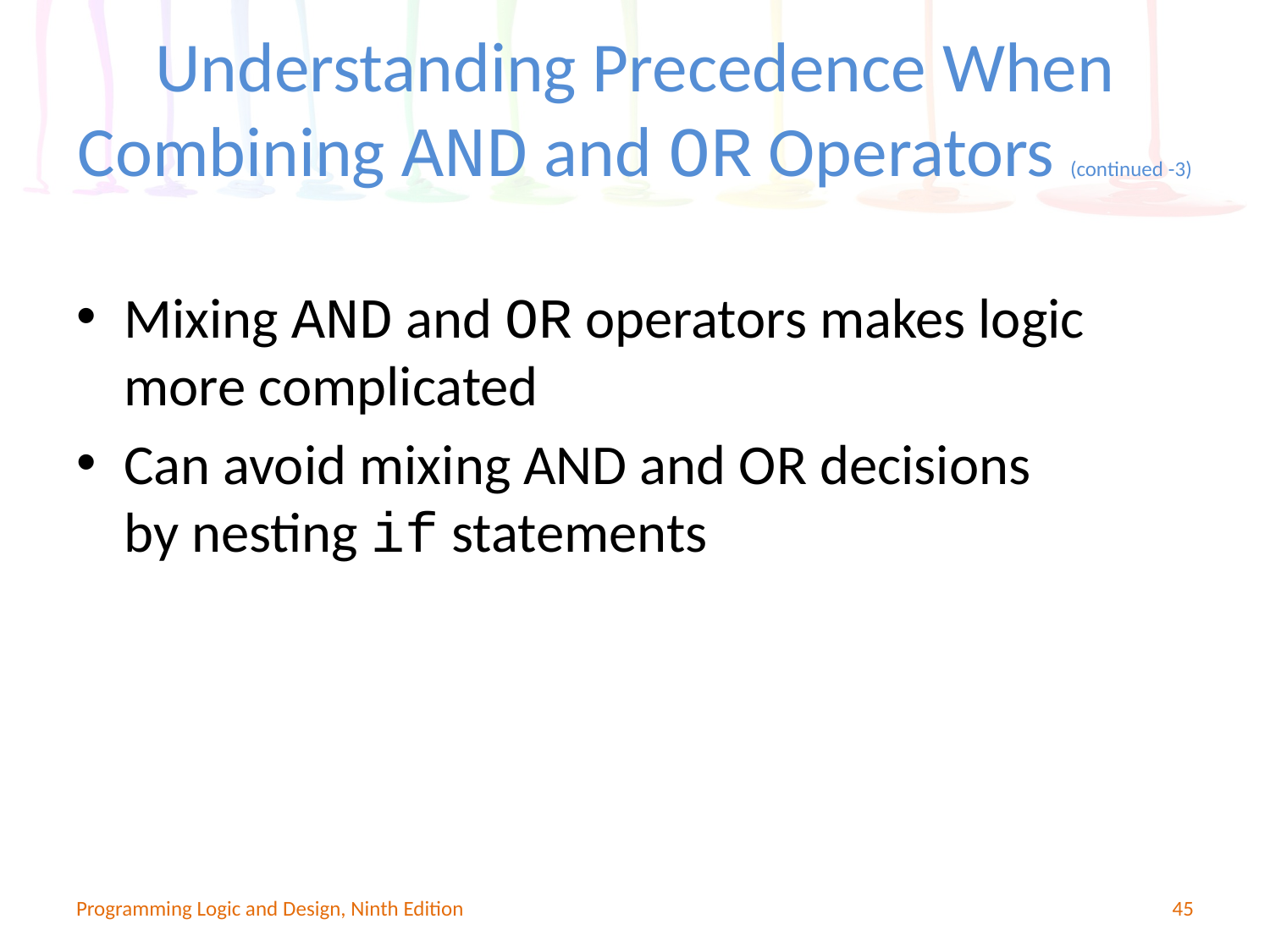

# Understanding Precedence When Combining AND and OR Operators (continued -3)
Mixing AND and OR operators makes logic more complicated
Can avoid mixing AND and OR decisions by nesting if statements
Programming Logic and Design, Ninth Edition
45